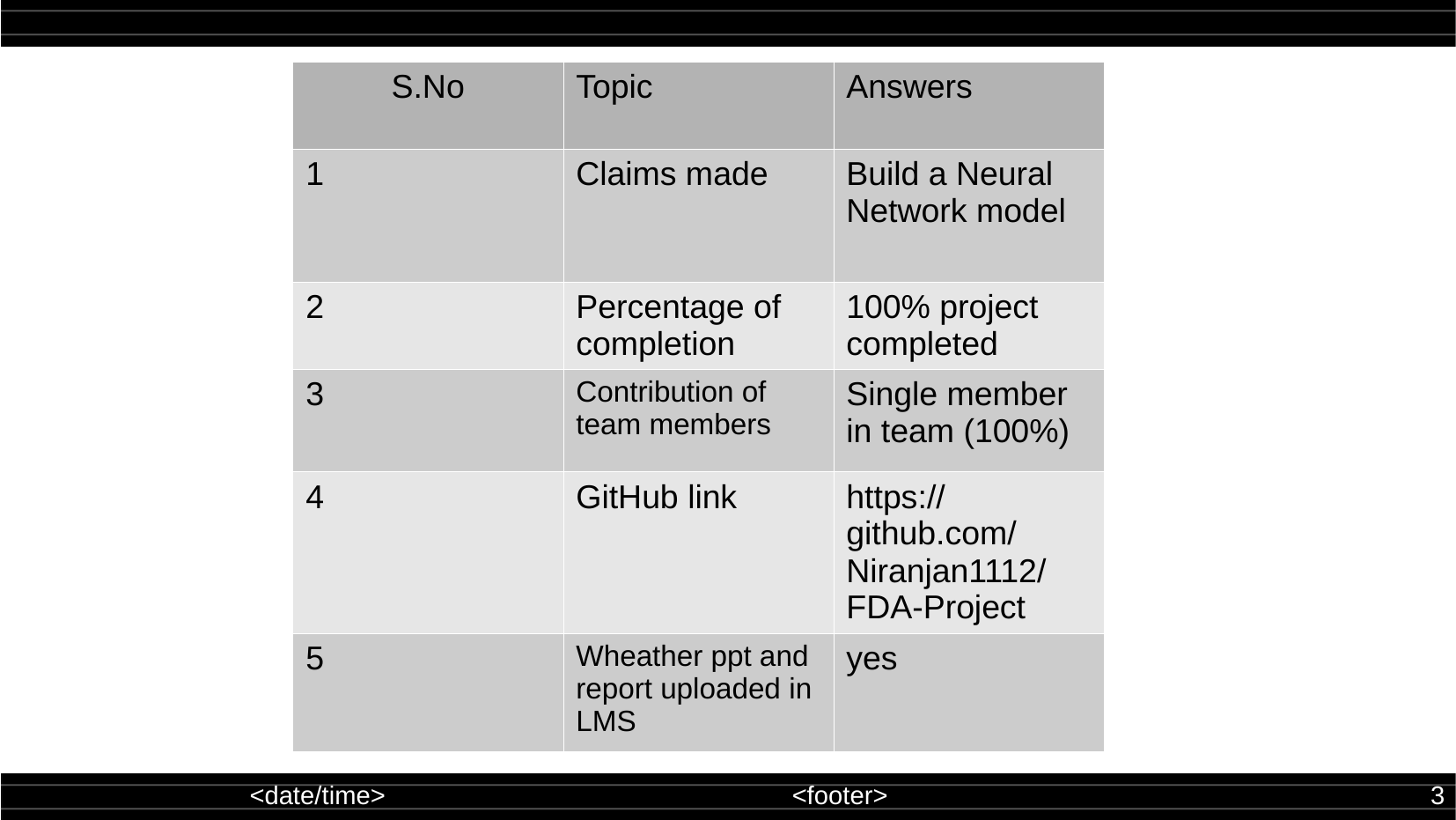

| S.No | Topic | Answers |
| --- | --- | --- |
| 1 | Claims made | Build a Neural Network model |
| 2 | Percentage of completion | 100% project completed |
| 3 | Contribution of team members | Single member in team (100%) |
| 4 | GitHub link | https://github.com/Niranjan1112/FDA-Project |
| 5 | Wheather ppt and report uploaded in LMS | yes |